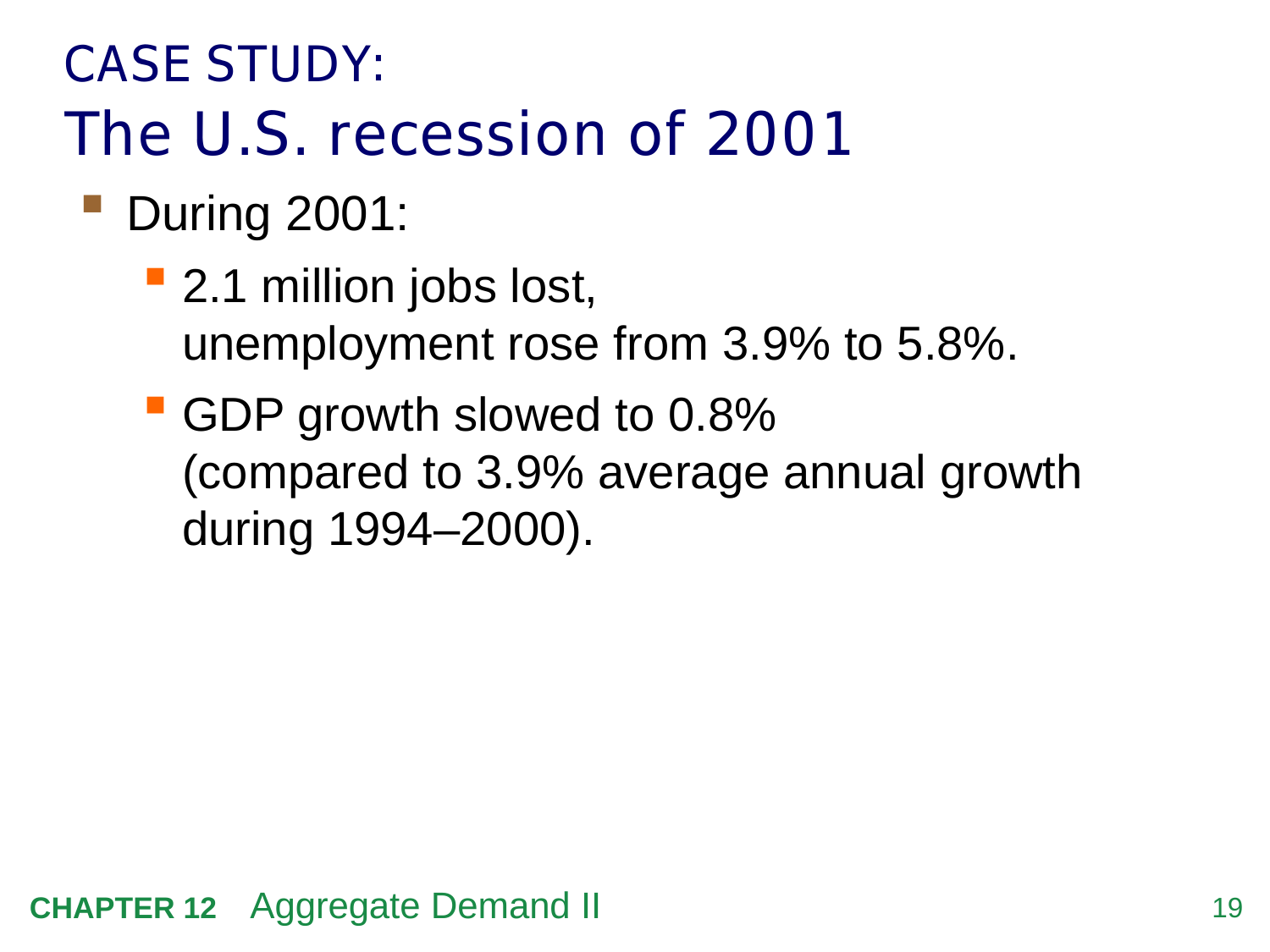

# CASE STUDY: The U.S. recession of 2001
During 2001:
2.1 million jobs lost,
unemployment rose from 3.9% to 5.8%.
GDP growth slowed to 0.8%
(compared to 3.9% average annual growth during 1994–2000).